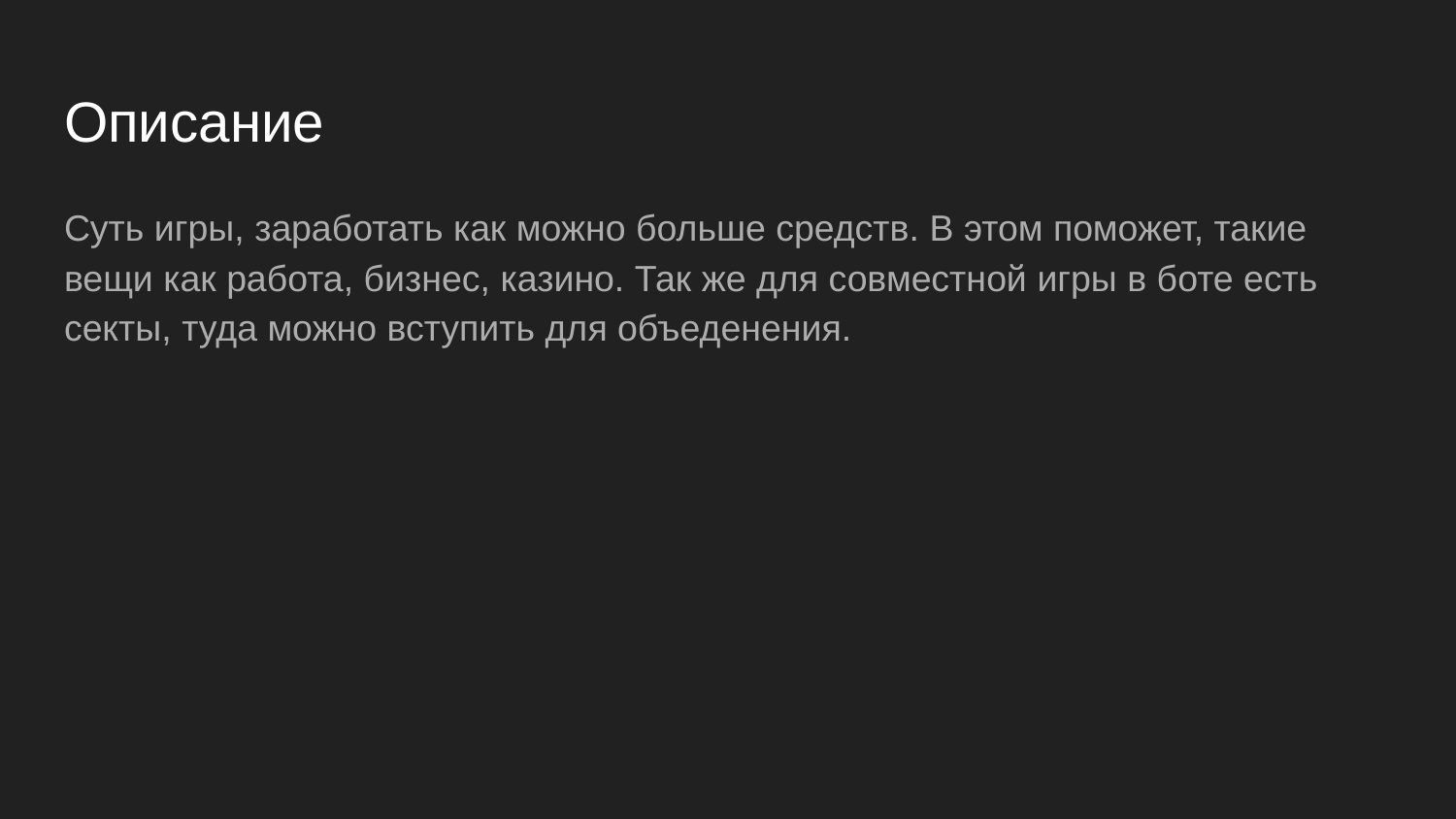

# Описание
Суть игры, заработать как можно больше средств. В этом поможет, такие вещи как работа, бизнес, казино. Так же для совместной игры в боте есть секты, туда можно вступить для объеденения.